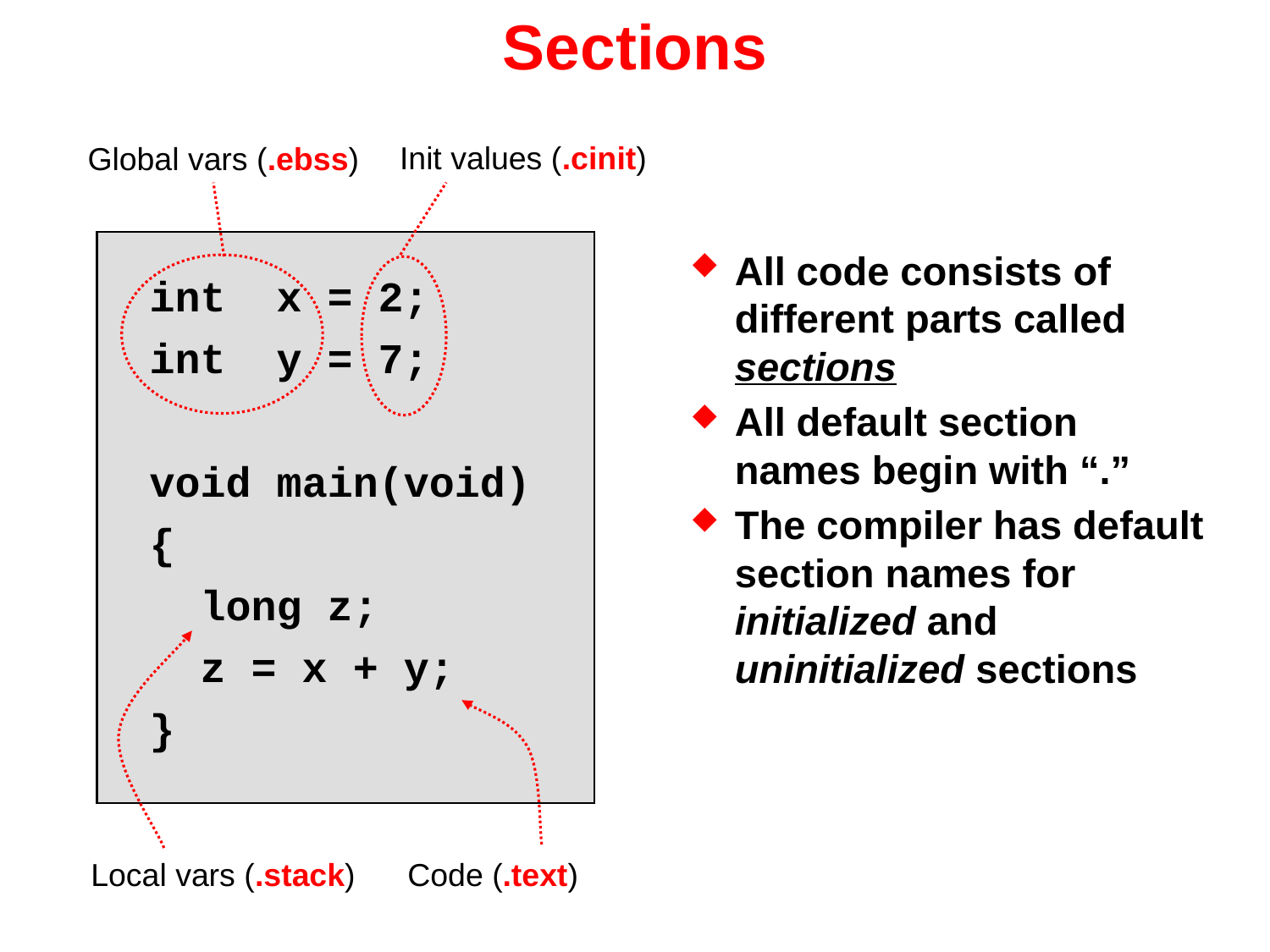

# Sections
Init values (.cinit)
Global vars (.ebss)

int	x = 2;
int	y = 7;

void main(void)
{
  long z;
  z = x + y;
}

Local vars (.stack)
Code (.text)
All code consists of different parts called sections
All default section names begin with “.”
The compiler has default section names for initialized and uninitialized sections